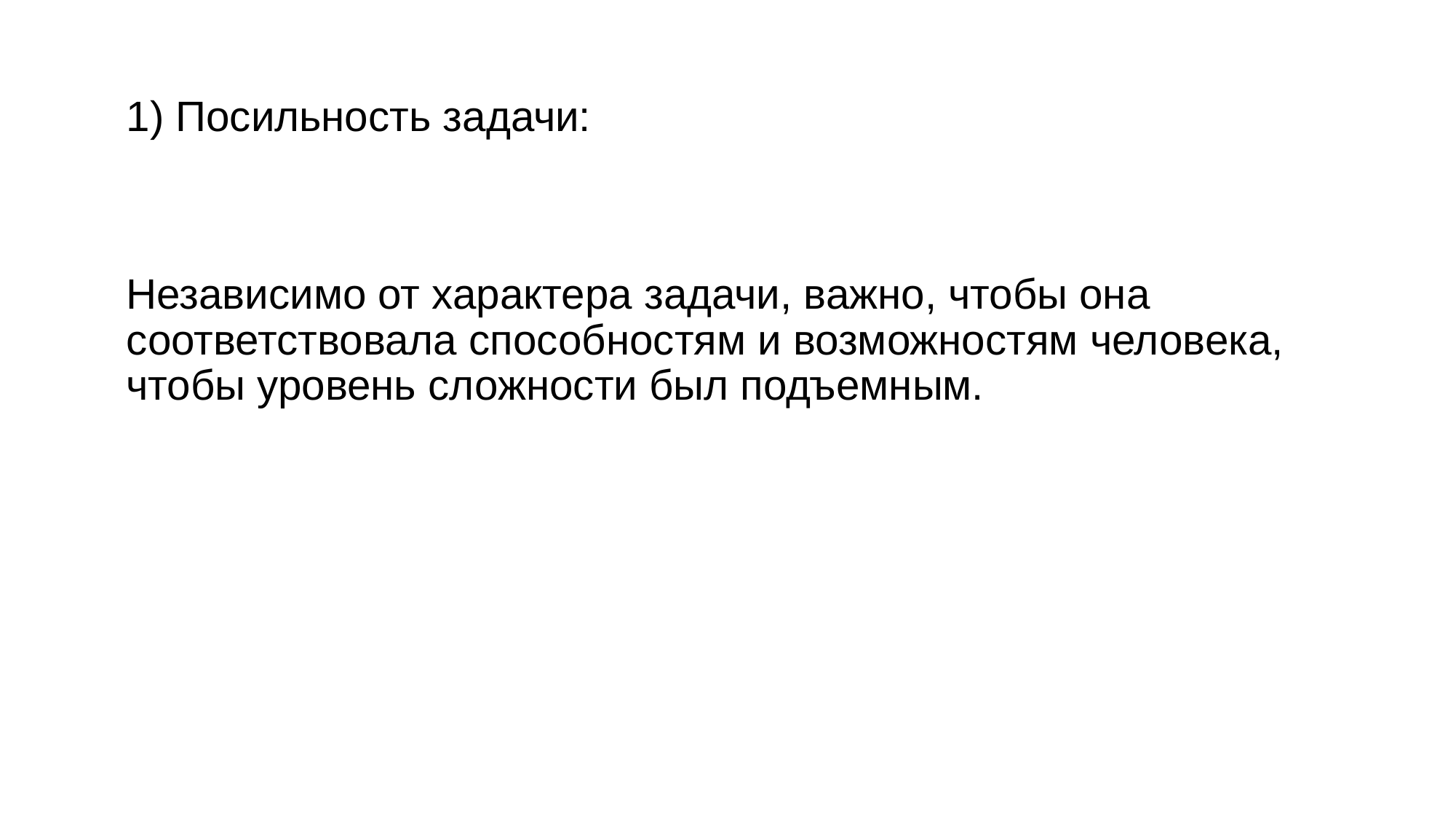

1) Посильность задачи:
Независимо от характера задачи, важно, чтобы она соответствовала способностям и возможностям человека, чтобы уровень сложности был подъемным.